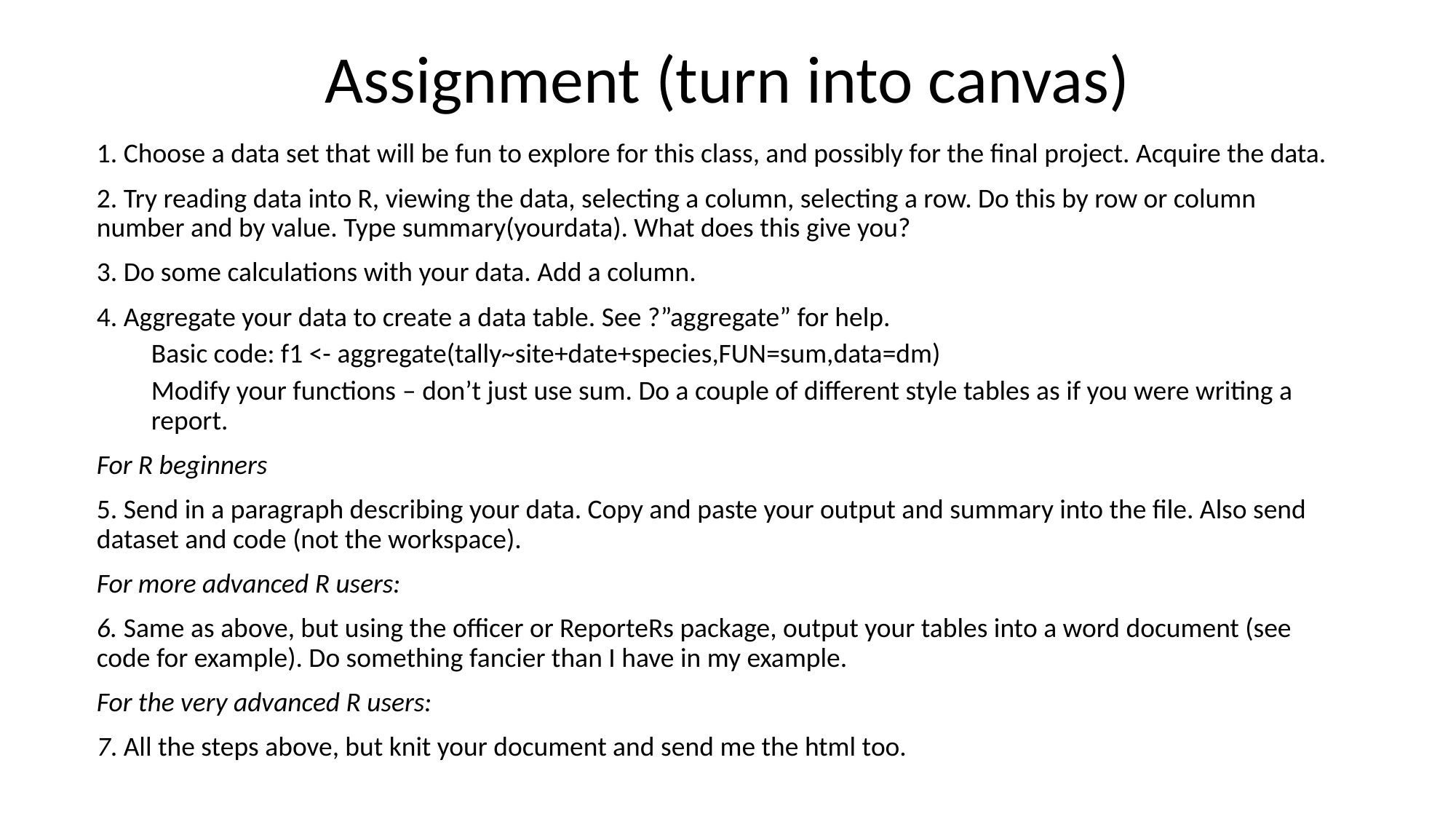

# Assignment (turn into canvas)
1. Choose a data set that will be fun to explore for this class, and possibly for the final project. Acquire the data.
2. Try reading data into R, viewing the data, selecting a column, selecting a row. Do this by row or column number and by value. Type summary(yourdata). What does this give you?
3. Do some calculations with your data. Add a column.
4. Aggregate your data to create a data table. See ?”aggregate” for help.
Basic code: f1 <- aggregate(tally~site+date+species,FUN=sum,data=dm)
Modify your functions – don’t just use sum. Do a couple of different style tables as if you were writing a report.
For R beginners
5. Send in a paragraph describing your data. Copy and paste your output and summary into the file. Also send dataset and code (not the workspace).
For more advanced R users:
6. Same as above, but using the officer or ReporteRs package, output your tables into a word document (see code for example). Do something fancier than I have in my example.
For the very advanced R users:
7. All the steps above, but knit your document and send me the html too.